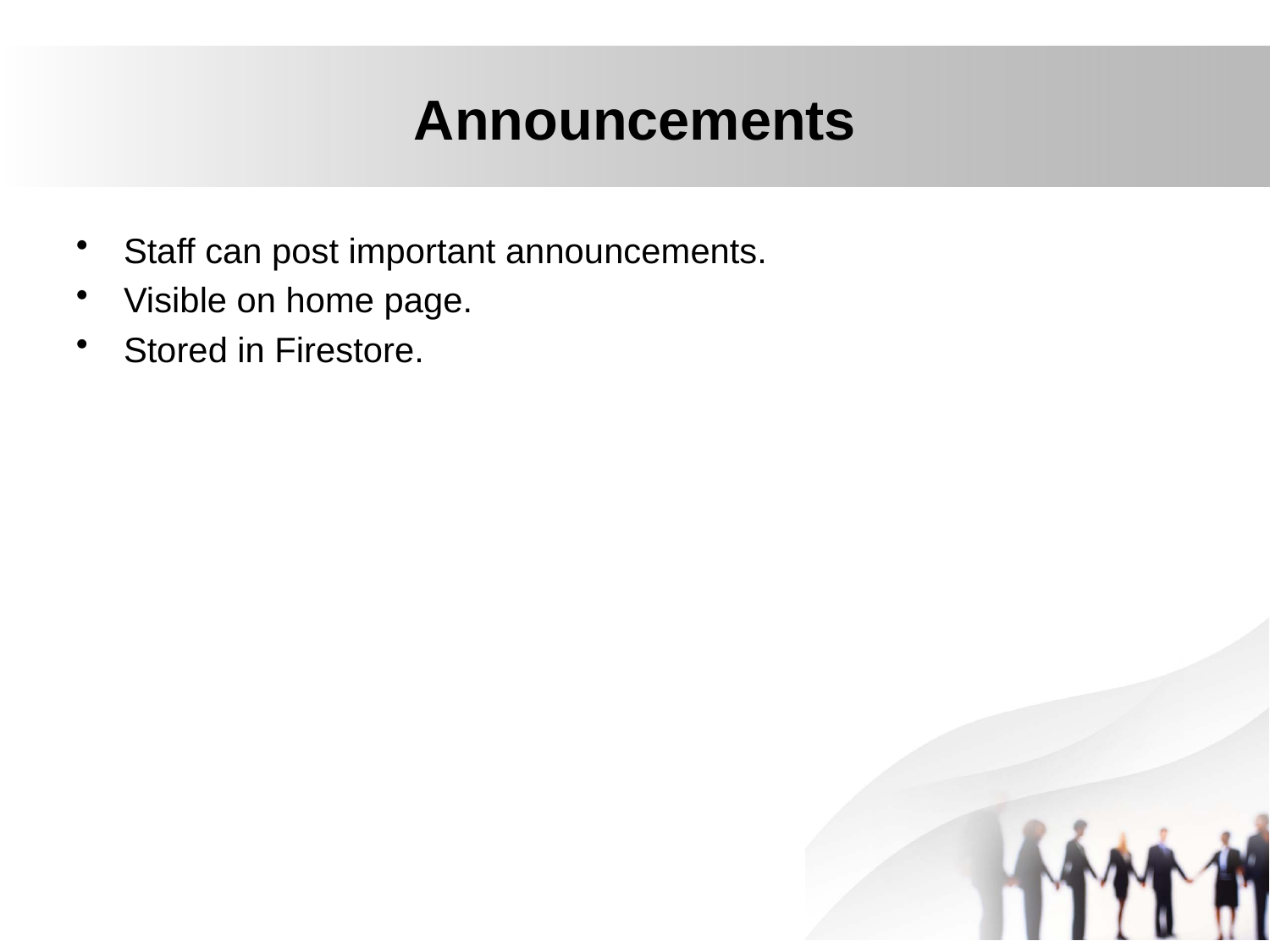

# Announcements
Staff can post important announcements.
Visible on home page.
Stored in Firestore.